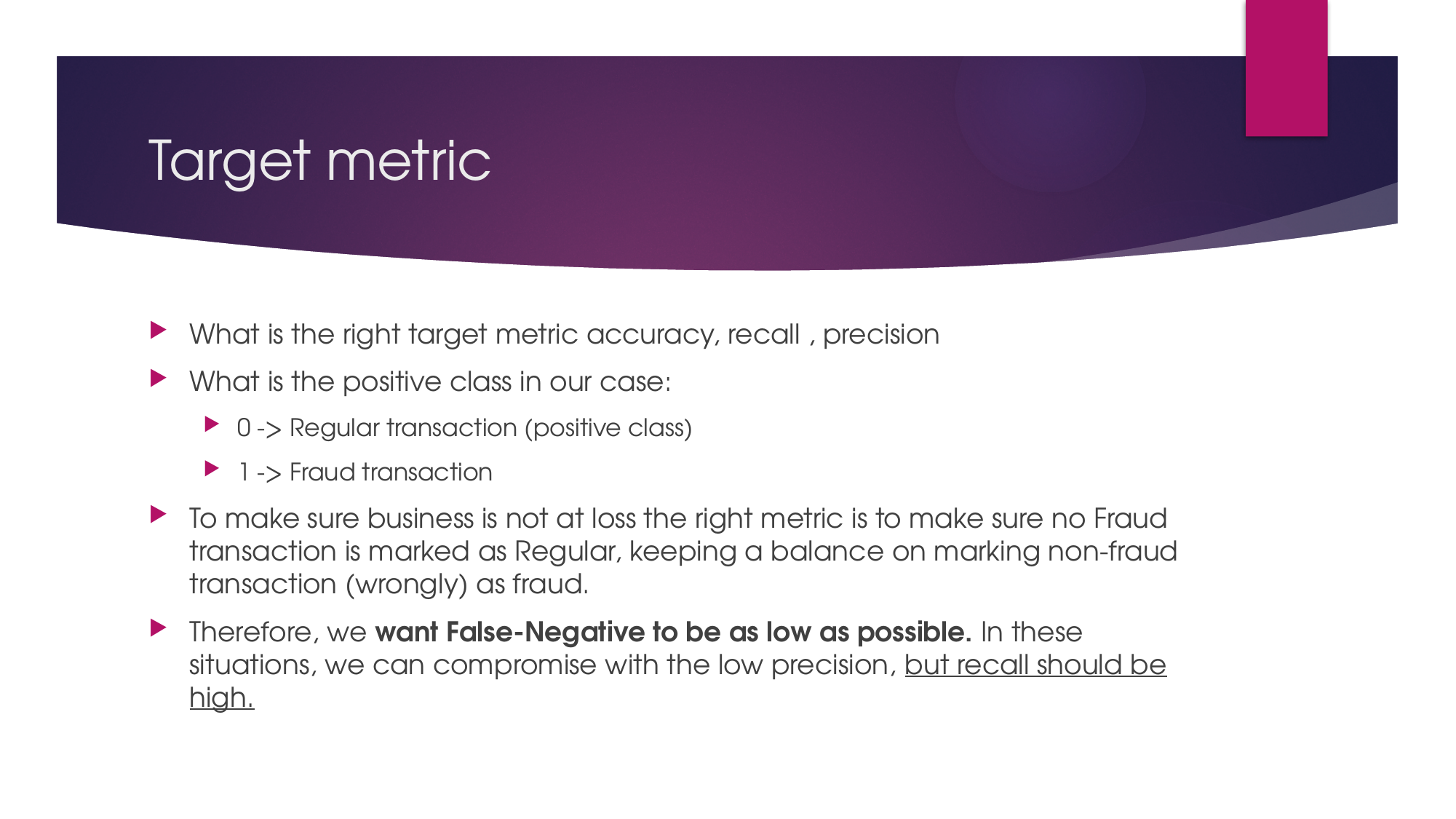

# Target metric
What is the right target metric accuracy, recall , precision
What is the positive class in our case:
0 -> Regular transaction (positive class)
1 -> Fraud transaction
To make sure business is not at loss the right metric is to make sure no Fraud transaction is marked as Regular, keeping a balance on marking non-fraud transaction (wrongly) as fraud.
Therefore, we want False-Negative to be as low as possible. In these situations, we can compromise with the low precision, but recall should be high.